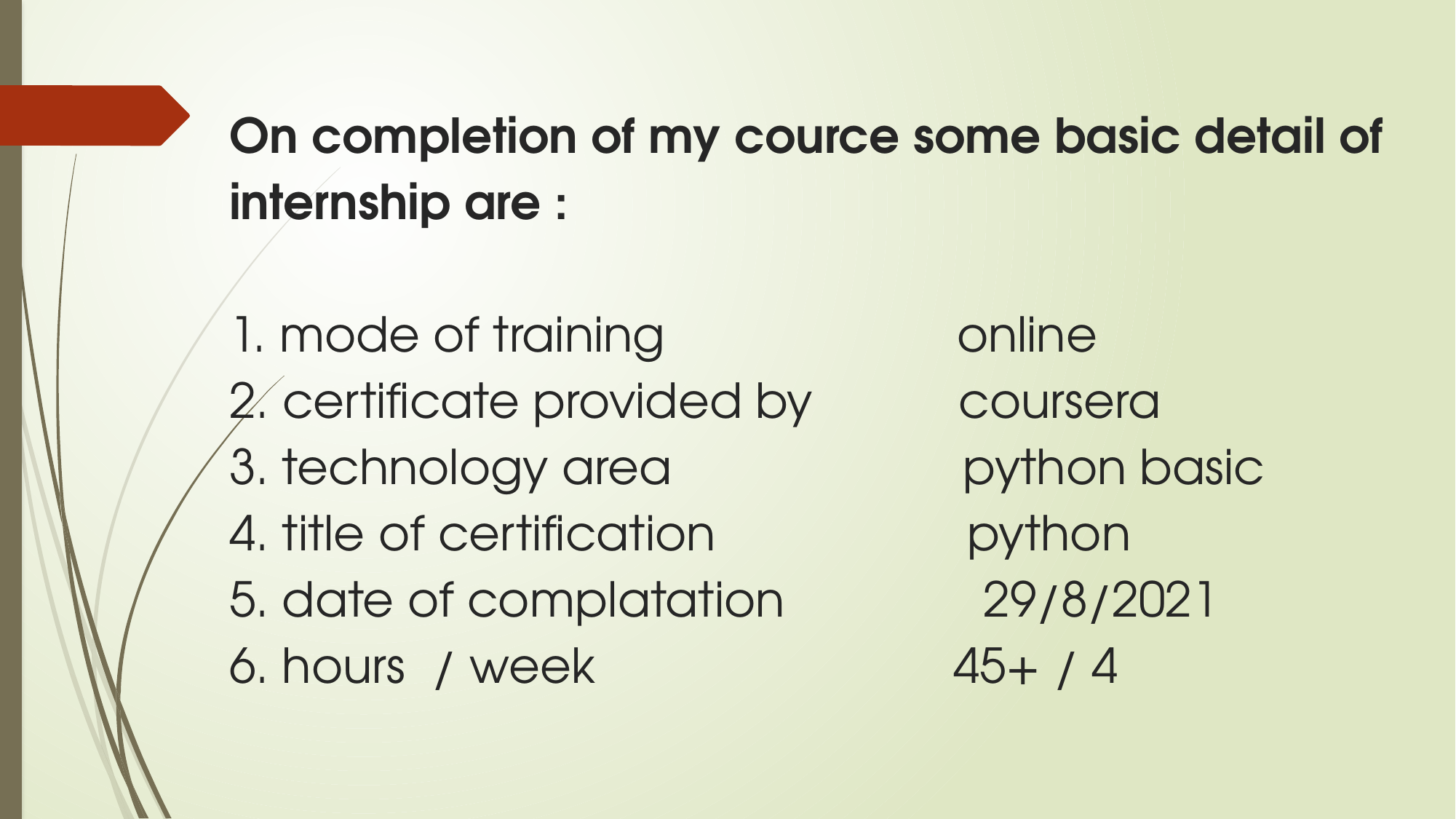

On completion of my cource some basic detail of internship are :
1. mode of training                      online
2. certificate provided by           coursera
3. technology area                      python basic
4. title of certification                   python
5. date of complatation               29/8/2021
6. hours  / week                           45+ / 4